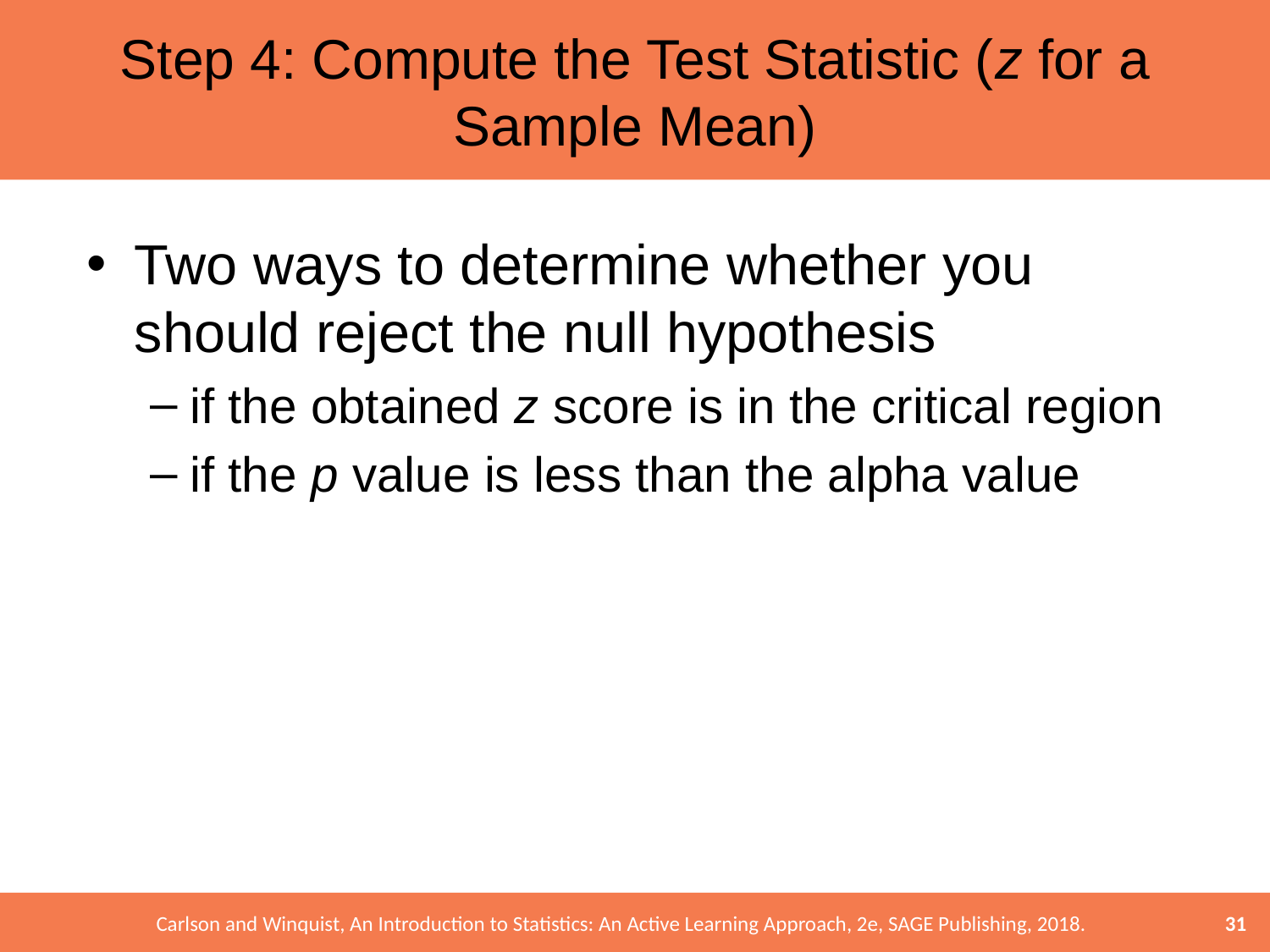

# Step 4: Compute the Test Statistic (z for a Sample Mean)
Two ways to determine whether you should reject the null hypothesis
if the obtained z score is in the critical region
if the p value is less than the alpha value
31
Carlson and Winquist, An Introduction to Statistics: An Active Learning Approach, 2e, SAGE Publishing, 2018.